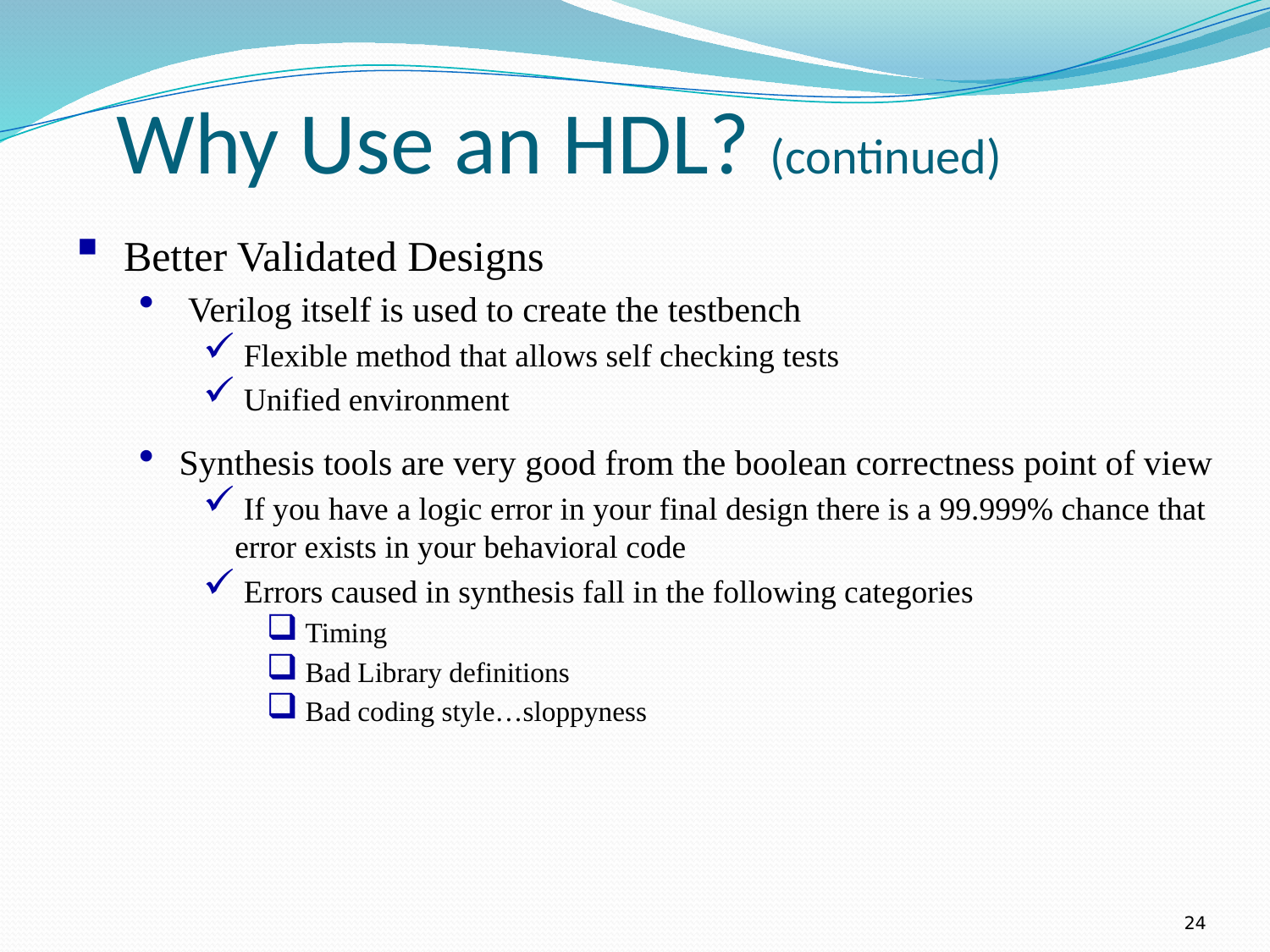

# Why Use an HDL? (continued)
Better Validated Designs
 Verilog itself is used to create the testbench
 Flexible method that allows self checking tests
 Unified environment
Synthesis tools are very good from the boolean correctness point of view
 If you have a logic error in your final design there is a 99.999% chance that error exists in your behavioral code
 Errors caused in synthesis fall in the following categories
 Timing
 Bad Library definitions
 Bad coding style…sloppyness
24